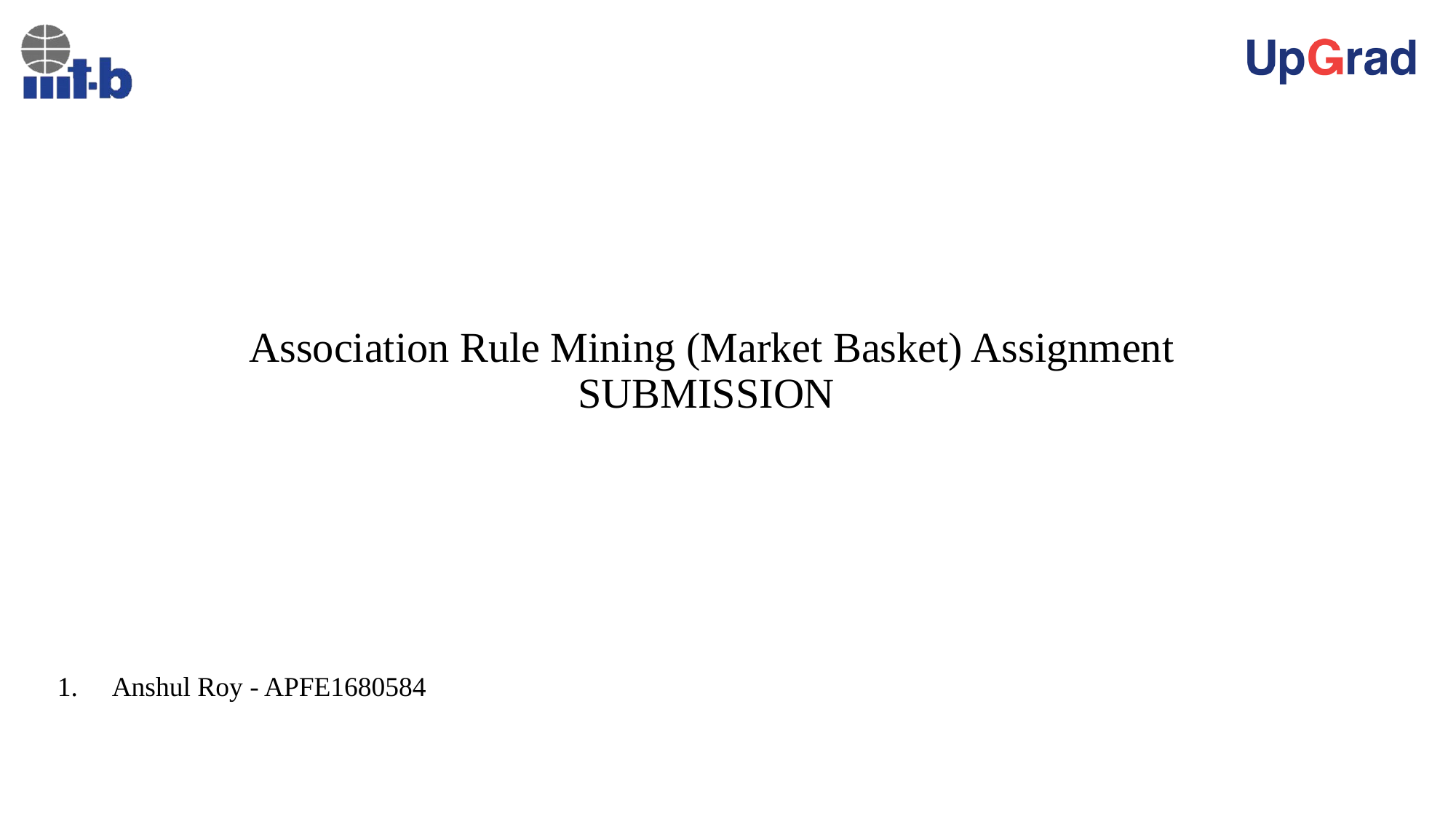

# Association Rule Mining (Market Basket) Assignment SUBMISSION

Anshul Roy - APFE1680584